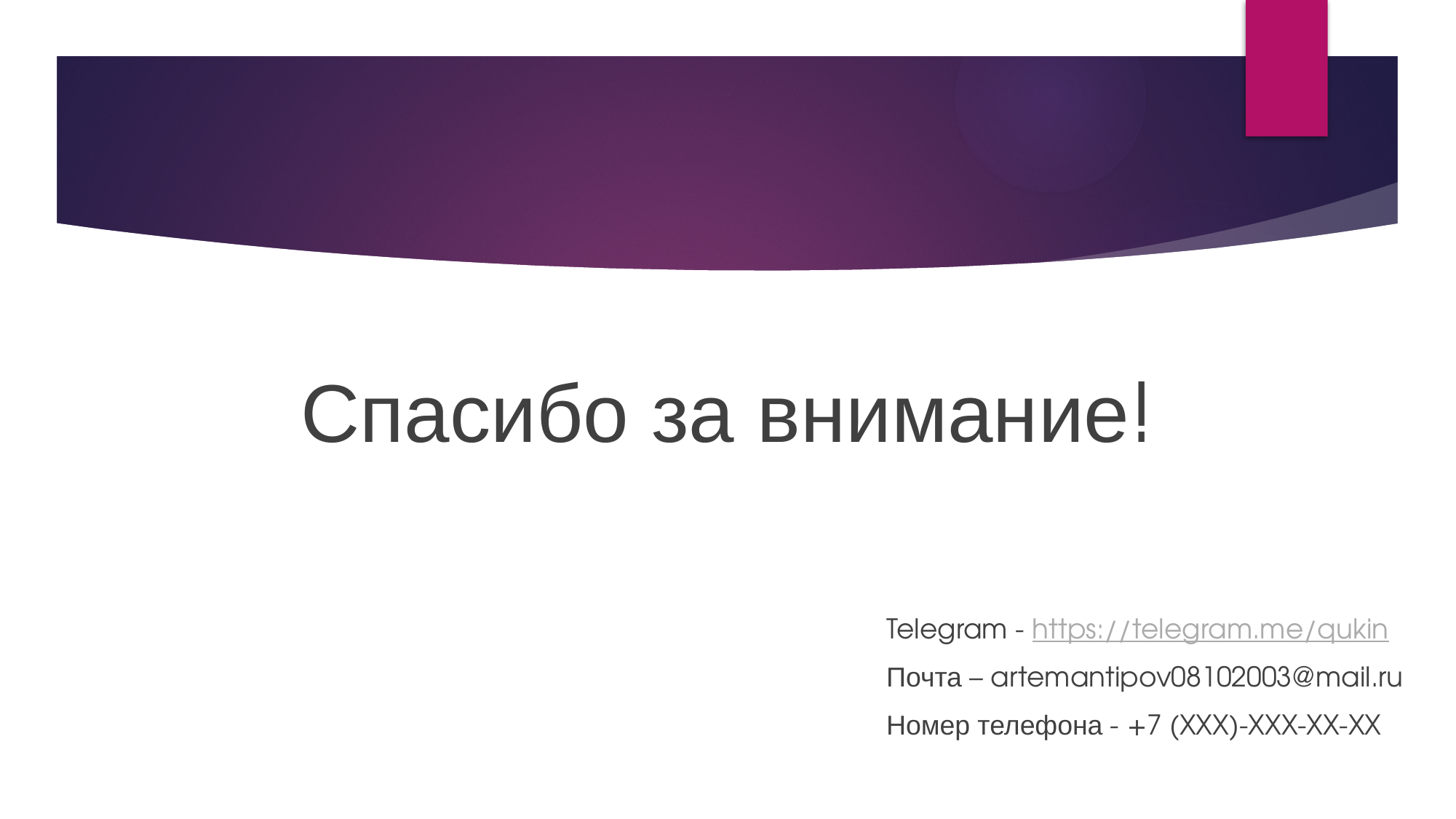

Спасибо за внимание!
Telegram - https://telegram.me/qukin
Почта – artemantipov08102003@mail.ru
Номер телефона - +7 (XXX)-XXX-XX-XX